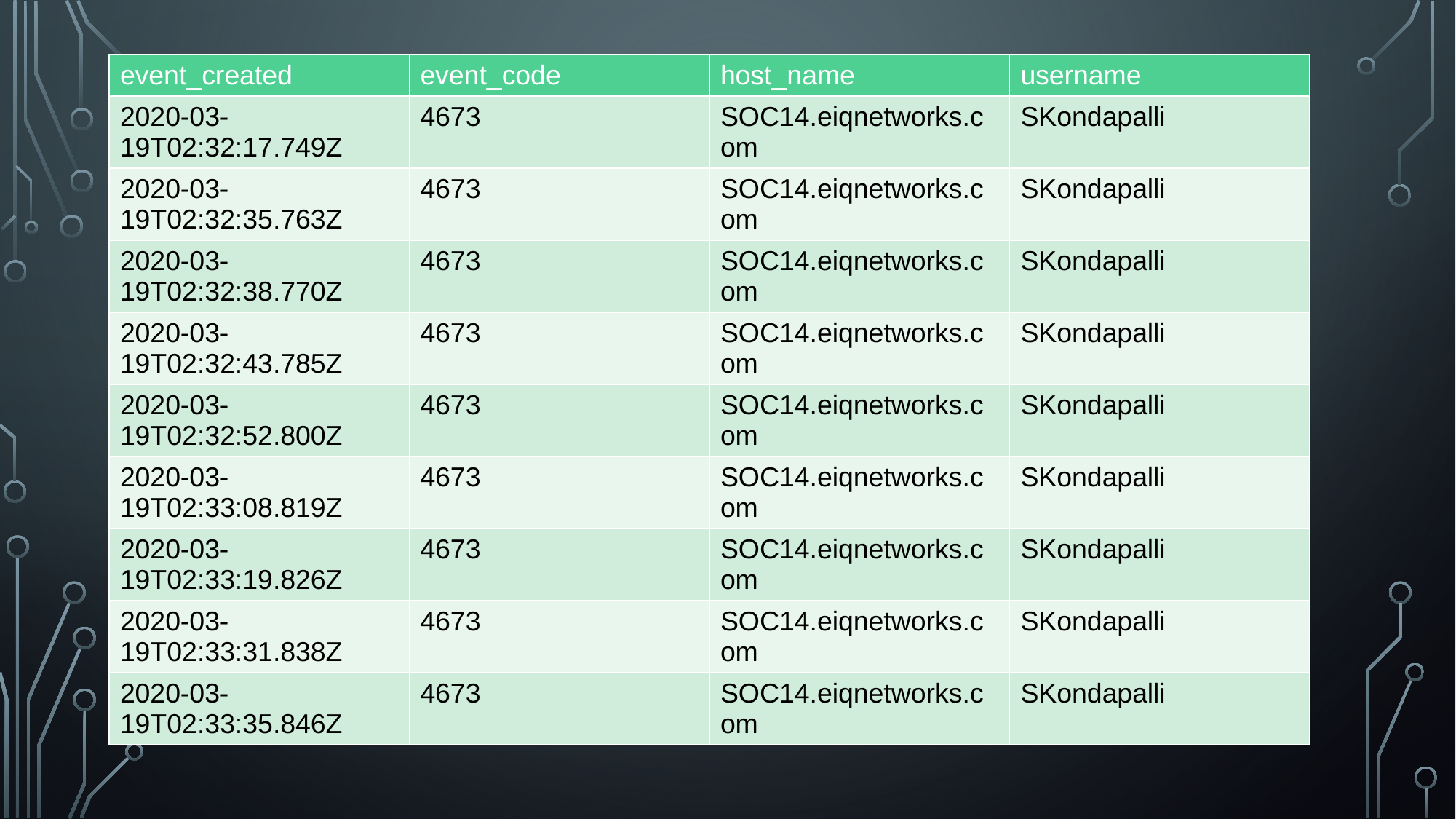

| event\_created | event\_code | host\_name | username |
| --- | --- | --- | --- |
| 2020-03-19T02:32:17.749Z | 4673 | SOC14.eiqnetworks.com | SKondapalli |
| 2020-03-19T02:32:35.763Z | 4673 | SOC14.eiqnetworks.com | SKondapalli |
| 2020-03-19T02:32:38.770Z | 4673 | SOC14.eiqnetworks.com | SKondapalli |
| 2020-03-19T02:32:43.785Z | 4673 | SOC14.eiqnetworks.com | SKondapalli |
| 2020-03-19T02:32:52.800Z | 4673 | SOC14.eiqnetworks.com | SKondapalli |
| 2020-03-19T02:33:08.819Z | 4673 | SOC14.eiqnetworks.com | SKondapalli |
| 2020-03-19T02:33:19.826Z | 4673 | SOC14.eiqnetworks.com | SKondapalli |
| 2020-03-19T02:33:31.838Z | 4673 | SOC14.eiqnetworks.com | SKondapalli |
| 2020-03-19T02:33:35.846Z | 4673 | SOC14.eiqnetworks.com | SKondapalli |